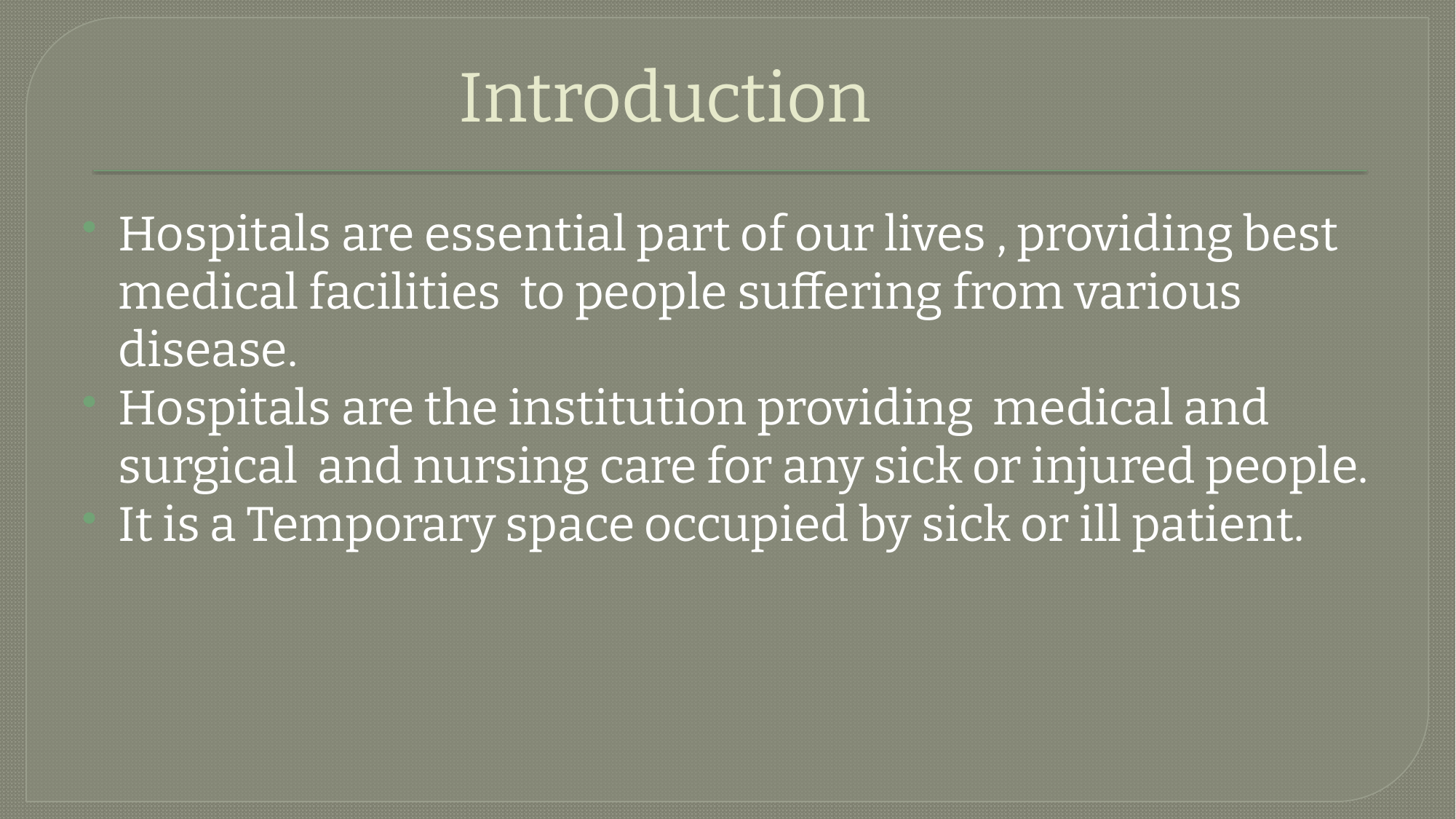

# Introduction
Hospitals are essential part of our lives , providing best medical facilities  to people suffering from various disease.
Hospitals are the institution providing  medical and surgical  and nursing care for any sick or injured people.
It is a Temporary space occupied by sick or ill patient.